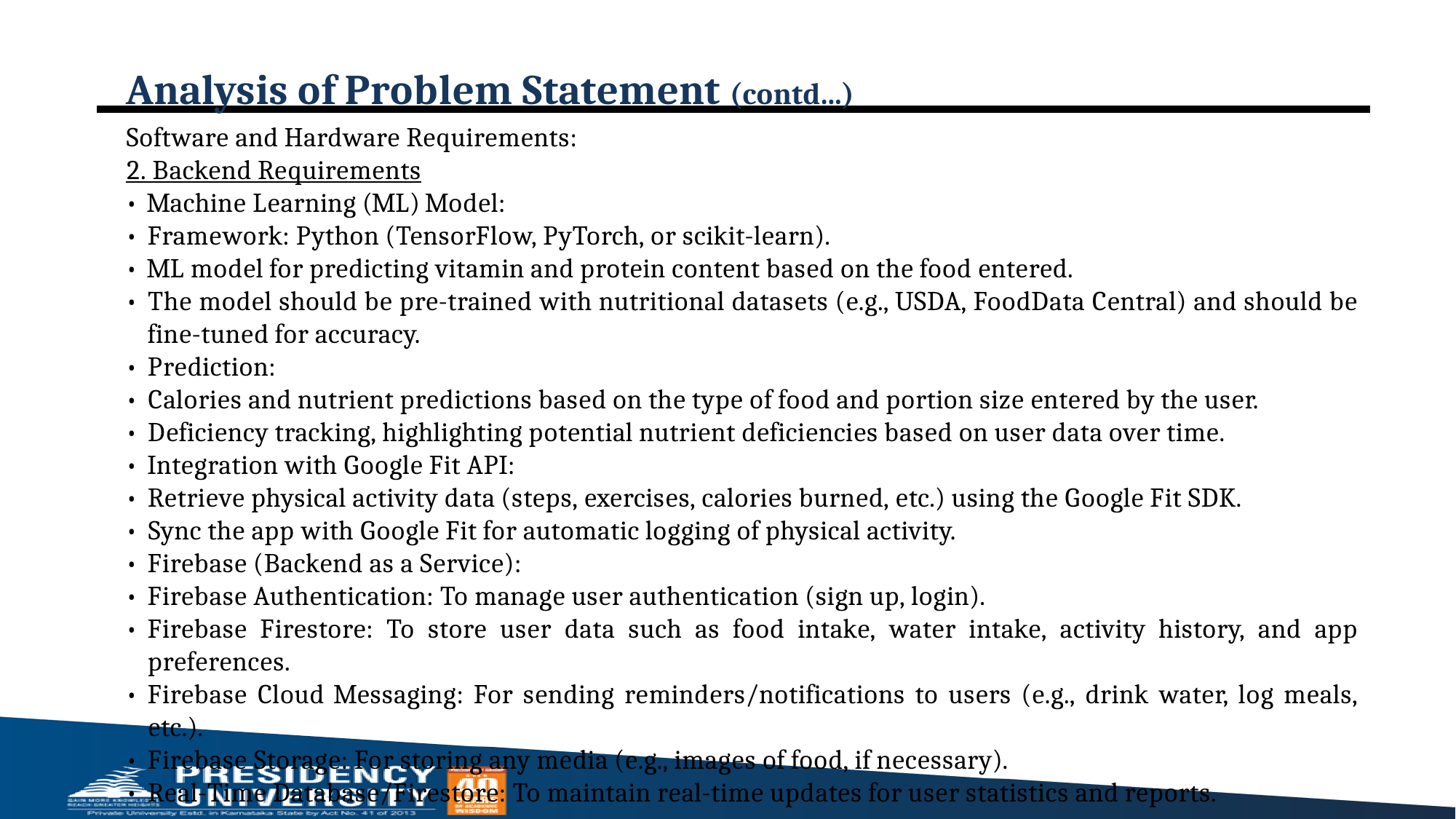

# Analysis of Problem Statement (contd...)
Software and Hardware Requirements:
2. Backend Requirements
•	Machine Learning (ML) Model:
•	Framework: Python (TensorFlow, PyTorch, or scikit-learn).
•	ML model for predicting vitamin and protein content based on the food entered.
•	The model should be pre-trained with nutritional datasets (e.g., USDA, FoodData Central) and should be fine-tuned for accuracy.
•	Prediction:
•	Calories and nutrient predictions based on the type of food and portion size entered by the user.
•	Deficiency tracking, highlighting potential nutrient deficiencies based on user data over time.
•	Integration with Google Fit API:
•	Retrieve physical activity data (steps, exercises, calories burned, etc.) using the Google Fit SDK.
•	Sync the app with Google Fit for automatic logging of physical activity.
•	Firebase (Backend as a Service):
•	Firebase Authentication: To manage user authentication (sign up, login).
•	Firebase Firestore: To store user data such as food intake, water intake, activity history, and app preferences.
•	Firebase Cloud Messaging: For sending reminders/notifications to users (e.g., drink water, log meals, etc.).
•	Firebase Storage: For storing any media (e.g., images of food, if necessary).
•	Real-Time Database/Firestore: To maintain real-time updates for user statistics and reports.